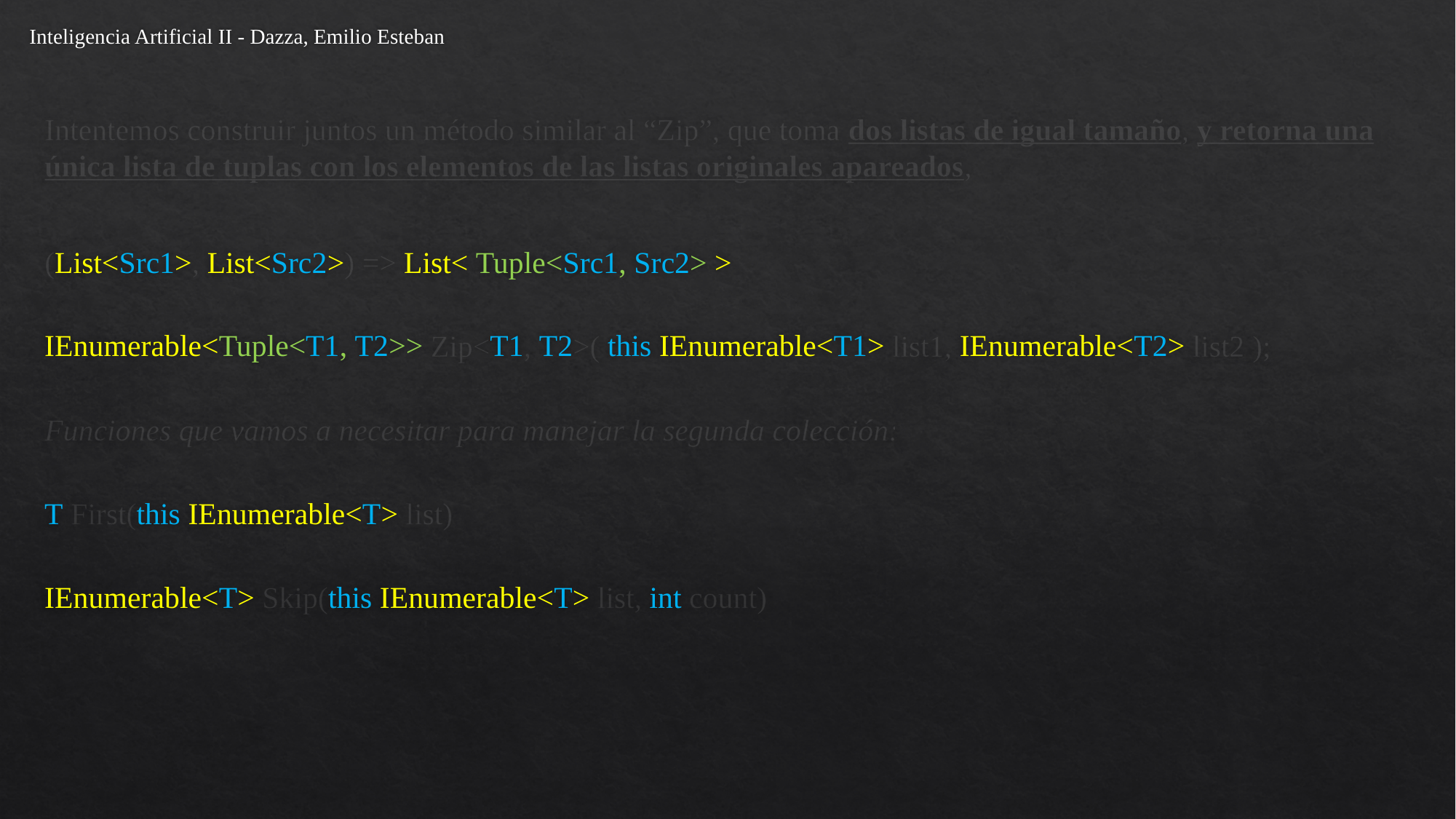

Inteligencia Artificial II - Dazza, Emilio Esteban
Intentemos construir juntos un método similar al “Zip”, que toma dos listas de igual tamaño, y retorna una única lista de tuplas con los elementos de las listas originales apareados,

(List<Src1>, List<Src2>) => List< Tuple<Src1, Src2> >

IEnumerable<Tuple<T1, T2>> Zip<T1, T2>( this IEnumerable<T1> list1, IEnumerable<T2> list2 );

Funciones que vamos a necesitar para manejar la segunda colección:

T First(this IEnumerable<T> list)

IEnumerable<T> Skip(this IEnumerable<T> list, int count)